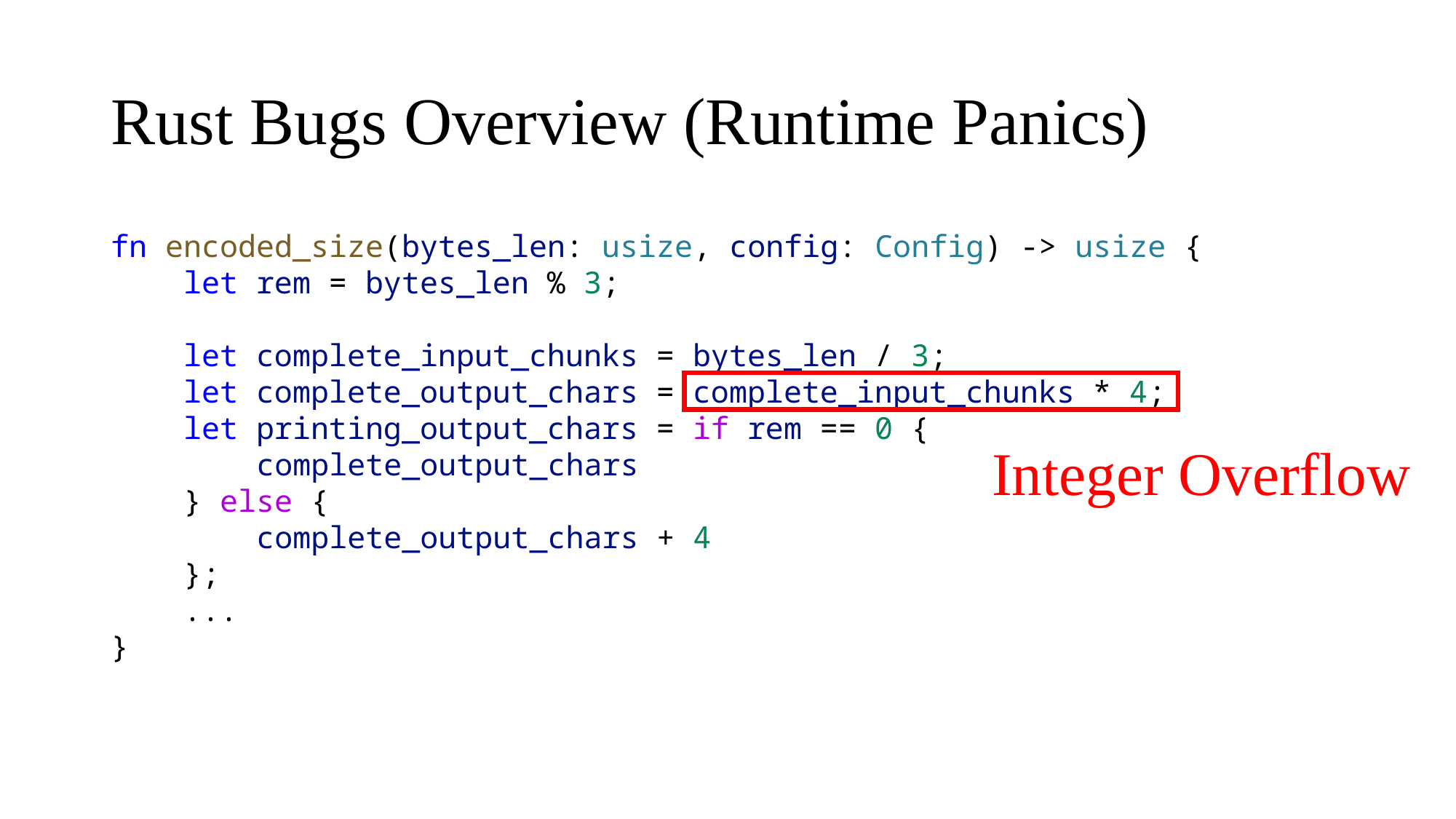

# Rust Bugs Overview (Runtime Panics)
fn encoded_size(bytes_len: usize, config: Config) -> usize {
    let rem = bytes_len % 3;

    let complete_input_chunks = bytes_len / 3;
    let complete_output_chars = complete_input_chunks * 4;
    let printing_output_chars = if rem == 0 {
        complete_output_chars
    } else {
        complete_output_chars + 4
    };
    ...
}

Integer Overflow